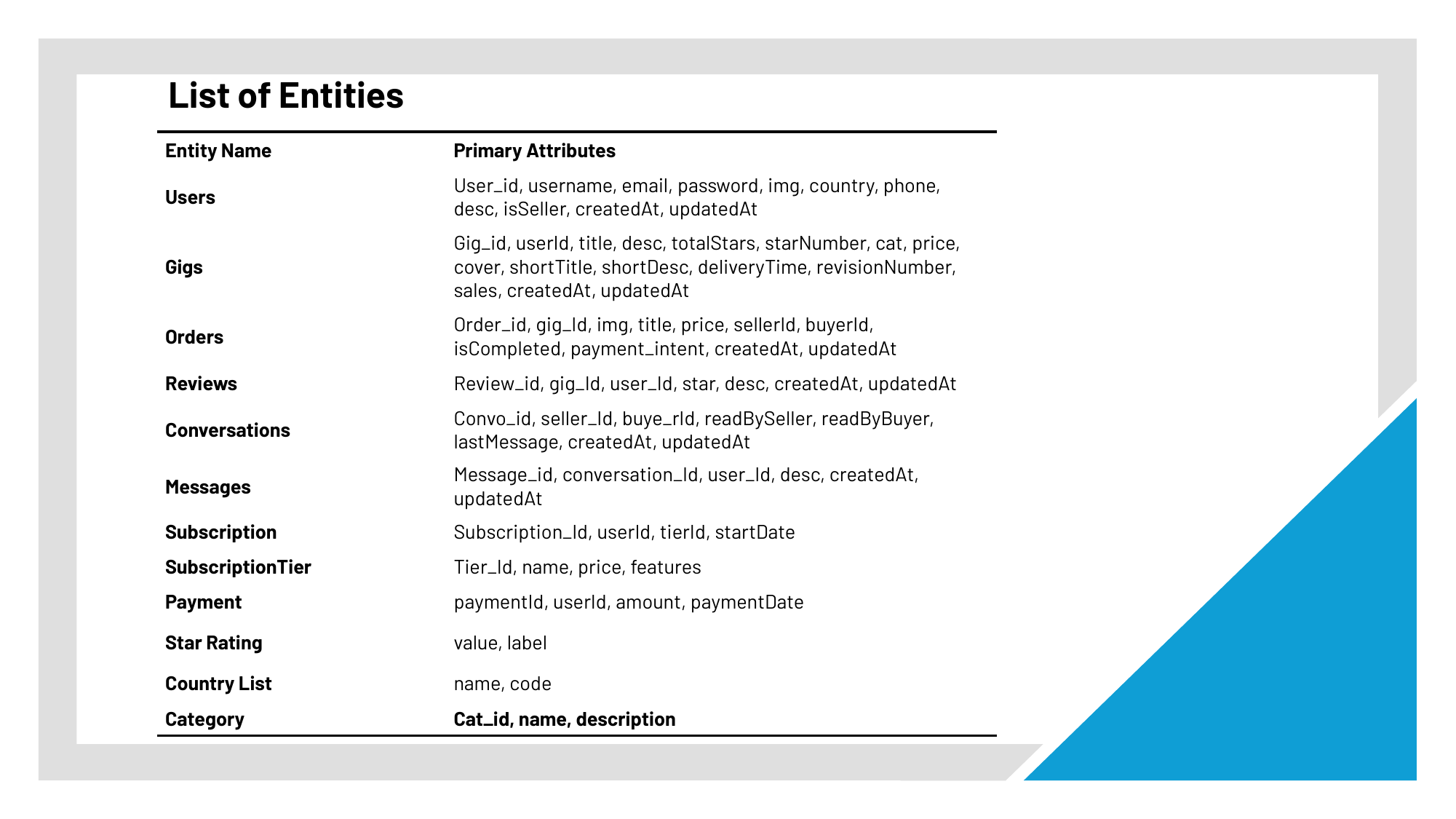

List of Entities
| Entity Name | Primary Attributes |
| --- | --- |
| Users | User\_id, username, email, password, img, country, phone, desc, isSeller, createdAt, updatedAt |
| Gigs | Gig\_id, userId, title, desc, totalStars, starNumber, cat, price, cover, shortTitle, shortDesc, deliveryTime, revisionNumber, sales, createdAt, updatedAt |
| Orders | Order\_id, gig\_Id, img, title, price, sellerId, buyerId, isCompleted, payment\_intent, createdAt, updatedAt |
| Reviews | Review\_id, gig\_Id, user\_Id, star, desc, createdAt, updatedAt |
| Conversations | Convo\_id, seller\_Id, buye\_rId, readBySeller, readByBuyer, lastMessage, createdAt, updatedAt |
| Messages | Message\_id, conversation\_Id, user\_Id, desc, createdAt, updatedAt |
| Subscription | Subscription\_Id, userId, tierId, startDate |
| SubscriptionTier | Tier\_Id, name, price, features |
| Payment | paymentId, userId, amount, paymentDate |
| Star Rating | value, label |
| Country List | name, code |
| Category | Cat\_id, name, description |